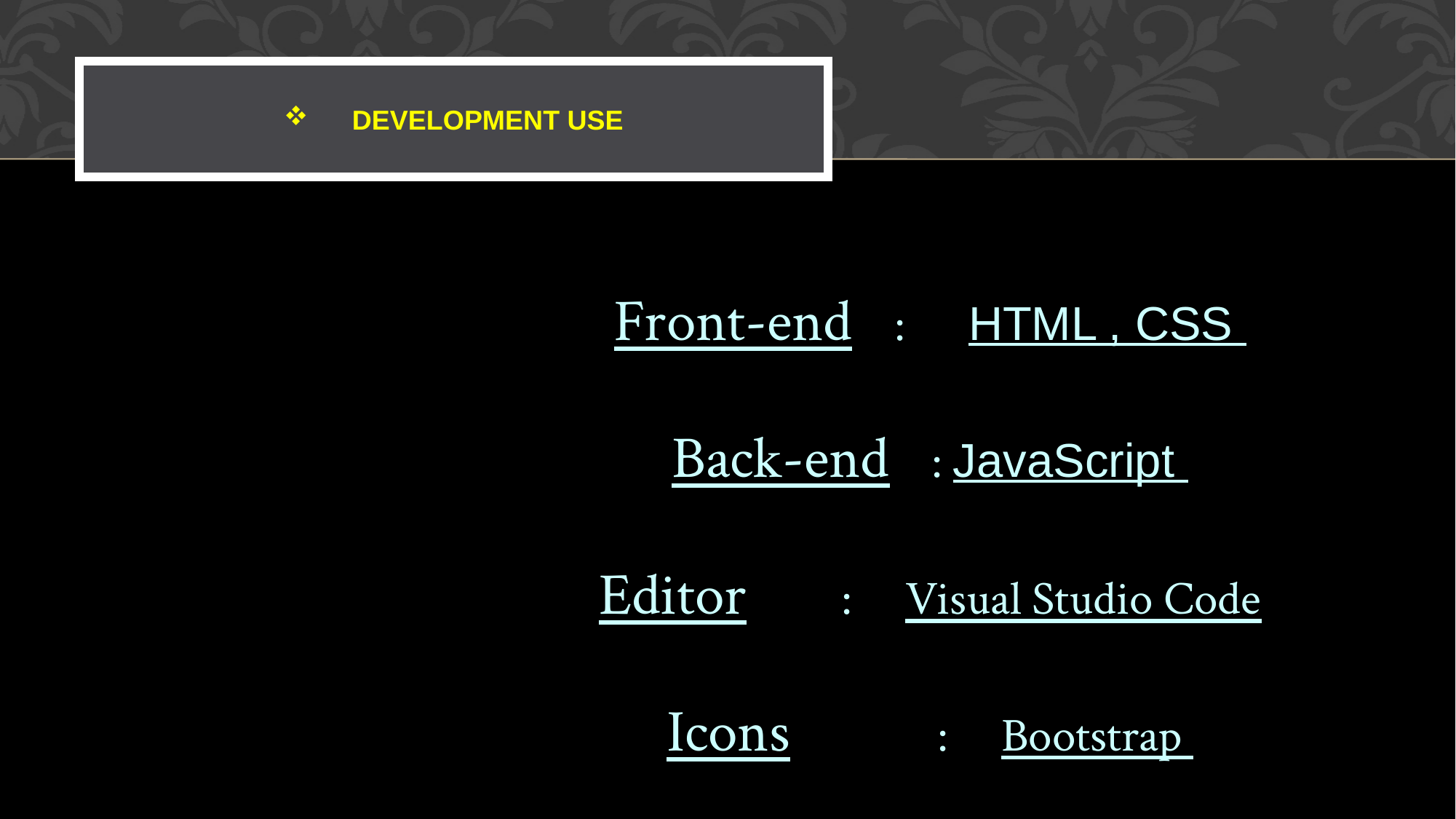

# DEVELOPMENT USE
Front-end    :      HTML , CSS
Back-end    : JavaScript
Editor         :     Visual Studio Code
Icons              :     Bootstrap